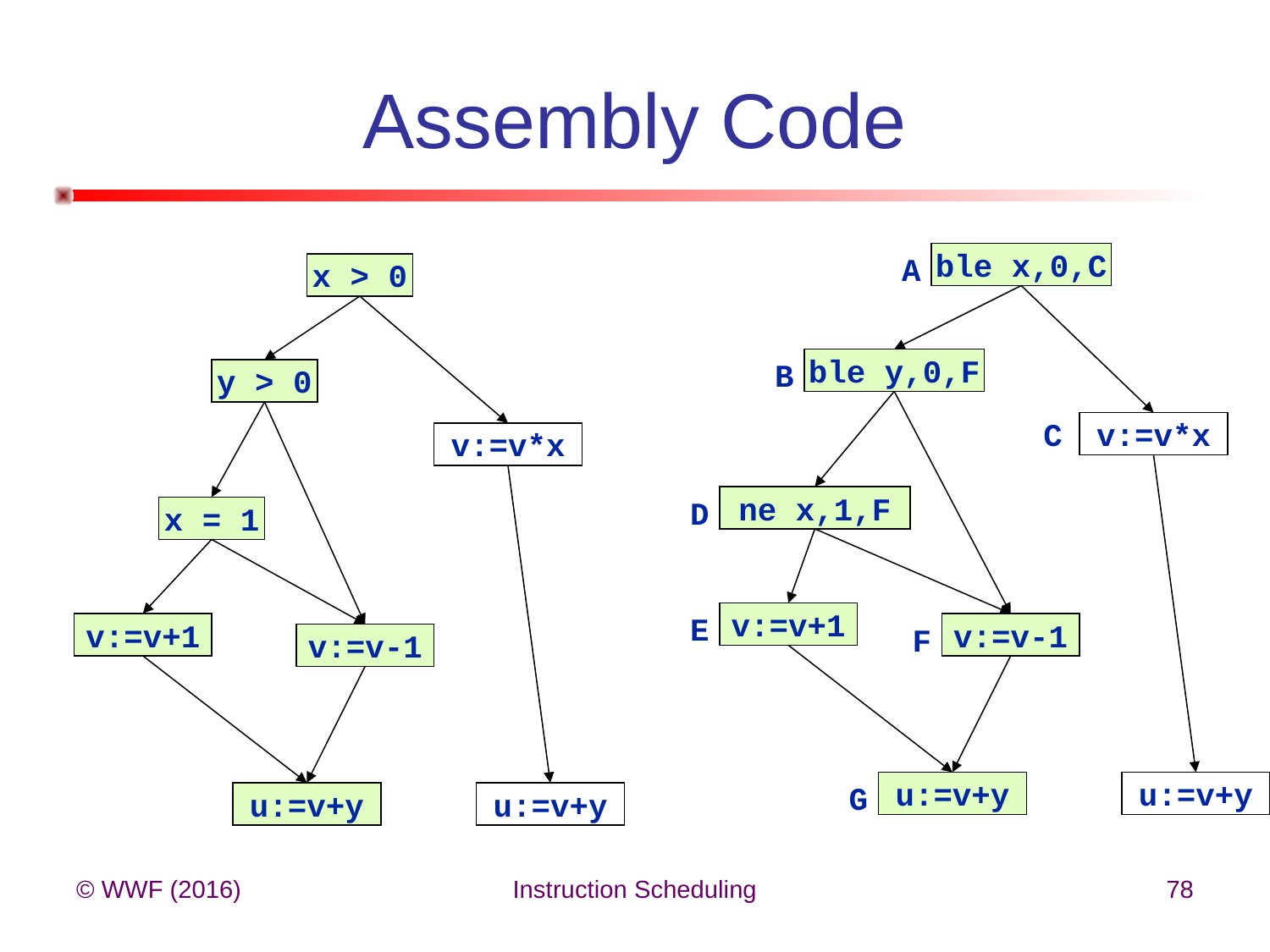

# Assembly Code
A
ble x,0,C
x > 0
B
ble y,0,F
y > 0
C
v:=v*x
v:=v*x
D
ne x,1,F
x = 1
E
v:=v+1
v:=v+1
F
v:=v-1
v:=v-1
G
u:=v+y
u:=v+y
u:=v+y
u:=v+y
© WWF (2016)
Instruction Scheduling
78